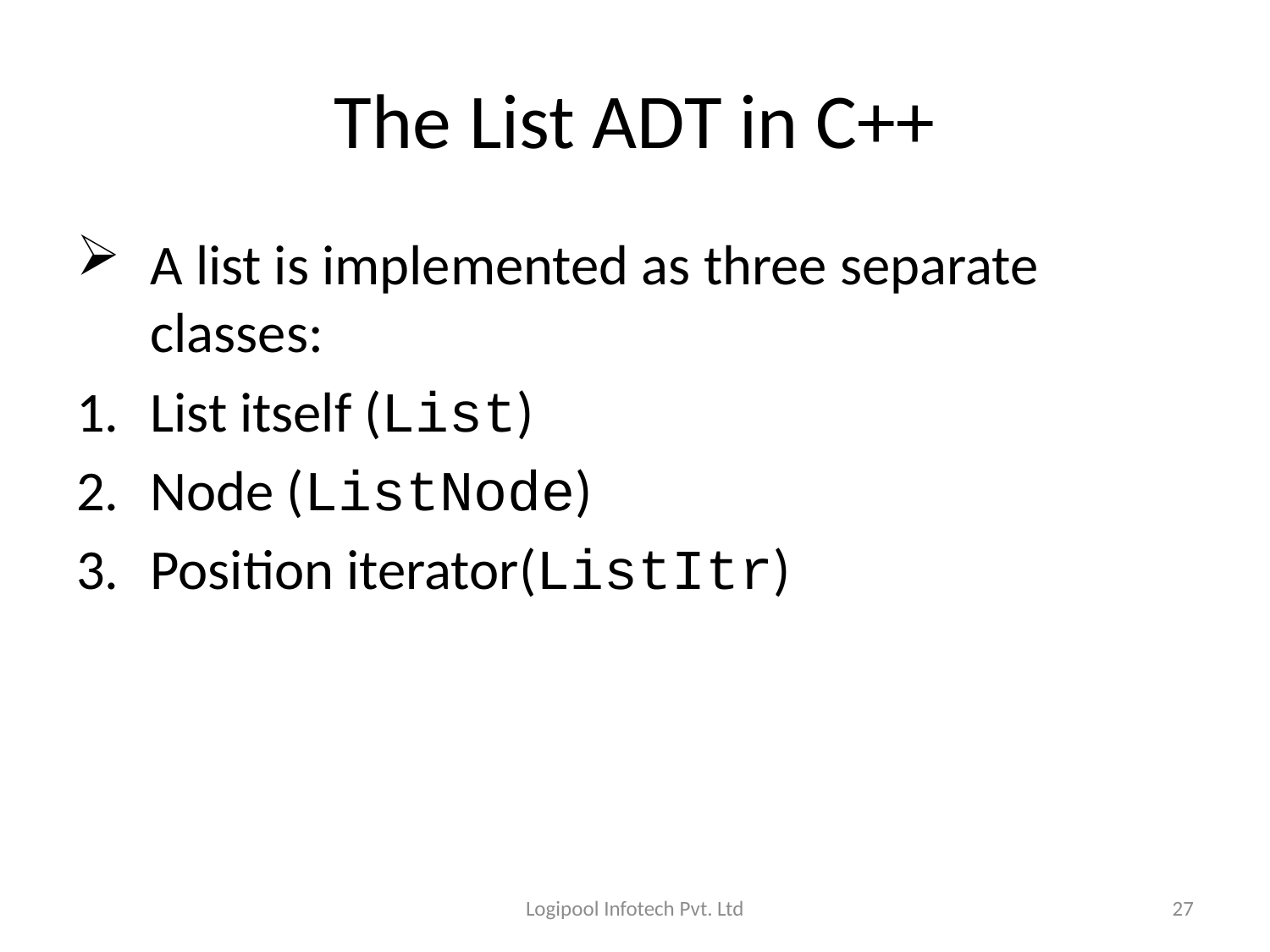

# The List ADT in C++
A list is implemented as three separate classes:
List itself (List)
Node (ListNode)
Position iterator(ListItr)
Logipool Infotech Pvt. Ltd
27